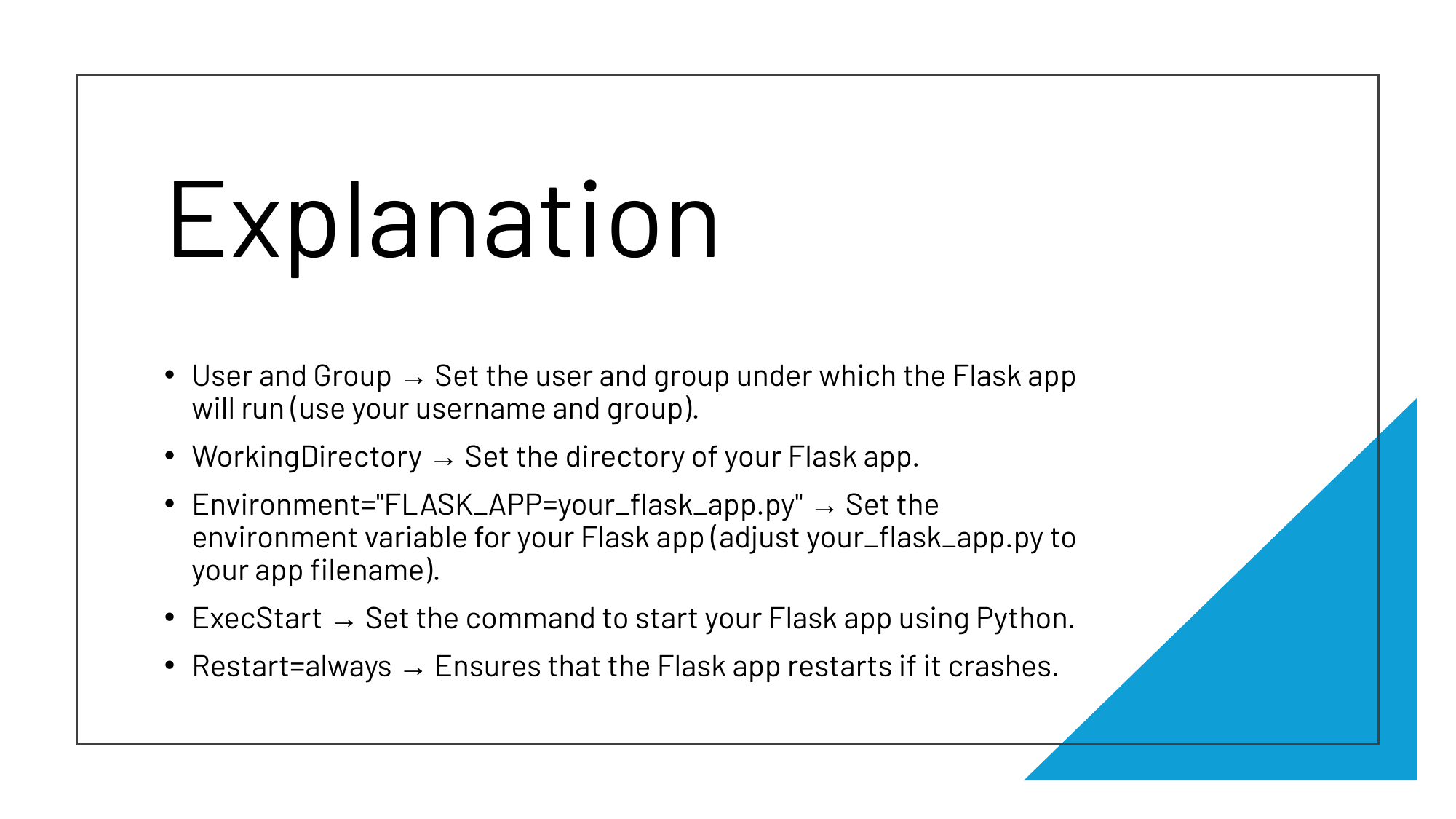

# Explanation
User and Group → Set the user and group under which the Flask app will run (use your username and group).
WorkingDirectory → Set the directory of your Flask app.
Environment="FLASK_APP=your_flask_app.py" → Set the environment variable for your Flask app (adjust your_flask_app.py to your app filename).
ExecStart → Set the command to start your Flask app using Python.
Restart=always → Ensures that the Flask app restarts if it crashes.